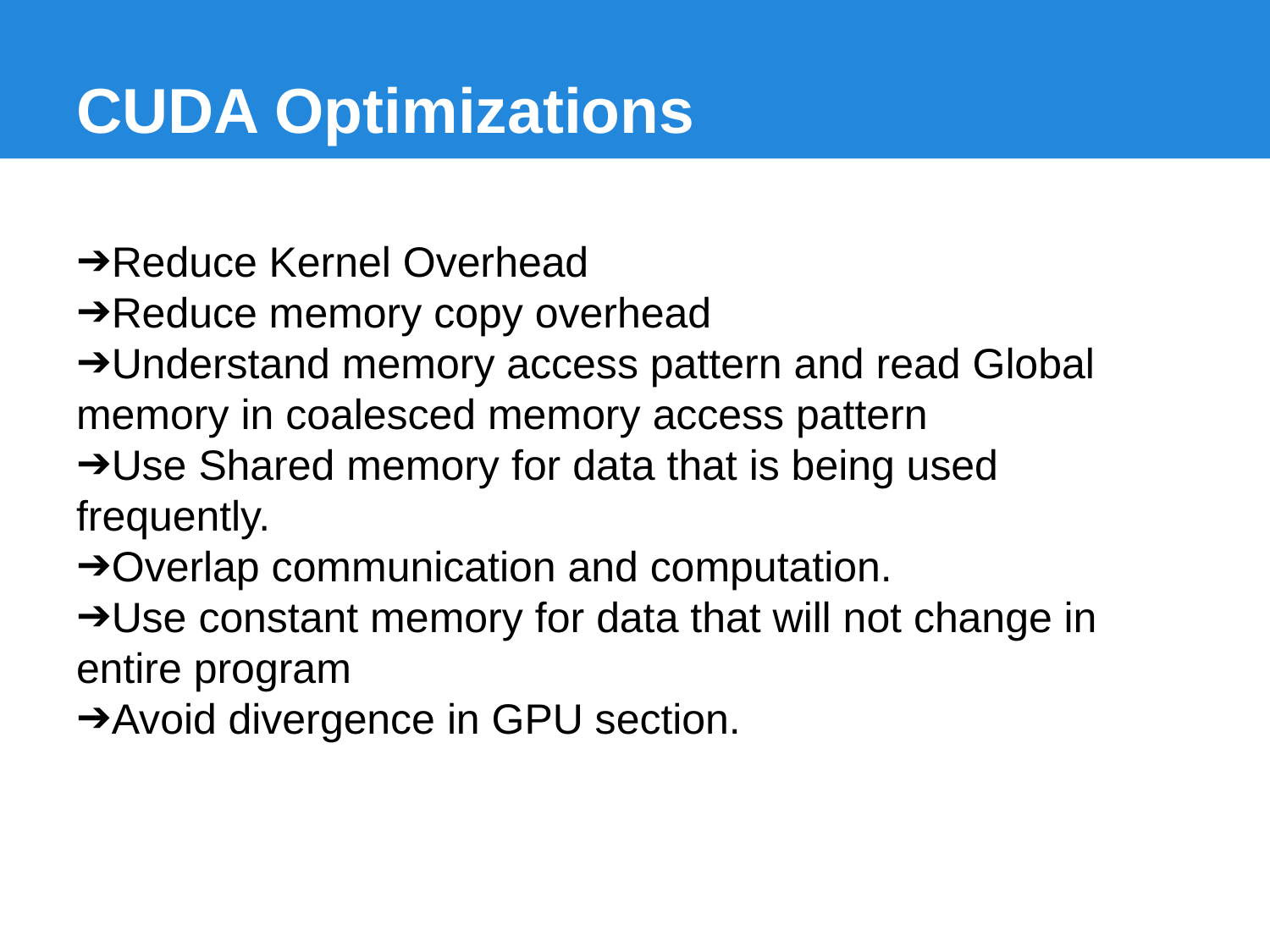

# CUDA Optimizations
Reduce Kernel Overhead
Reduce memory copy overhead
Understand memory access pattern and read Global memory in coalesced memory access pattern
Use Shared memory for data that is being used frequently.
Overlap communication and computation.
Use constant memory for data that will not change in entire program
Avoid divergence in GPU section.